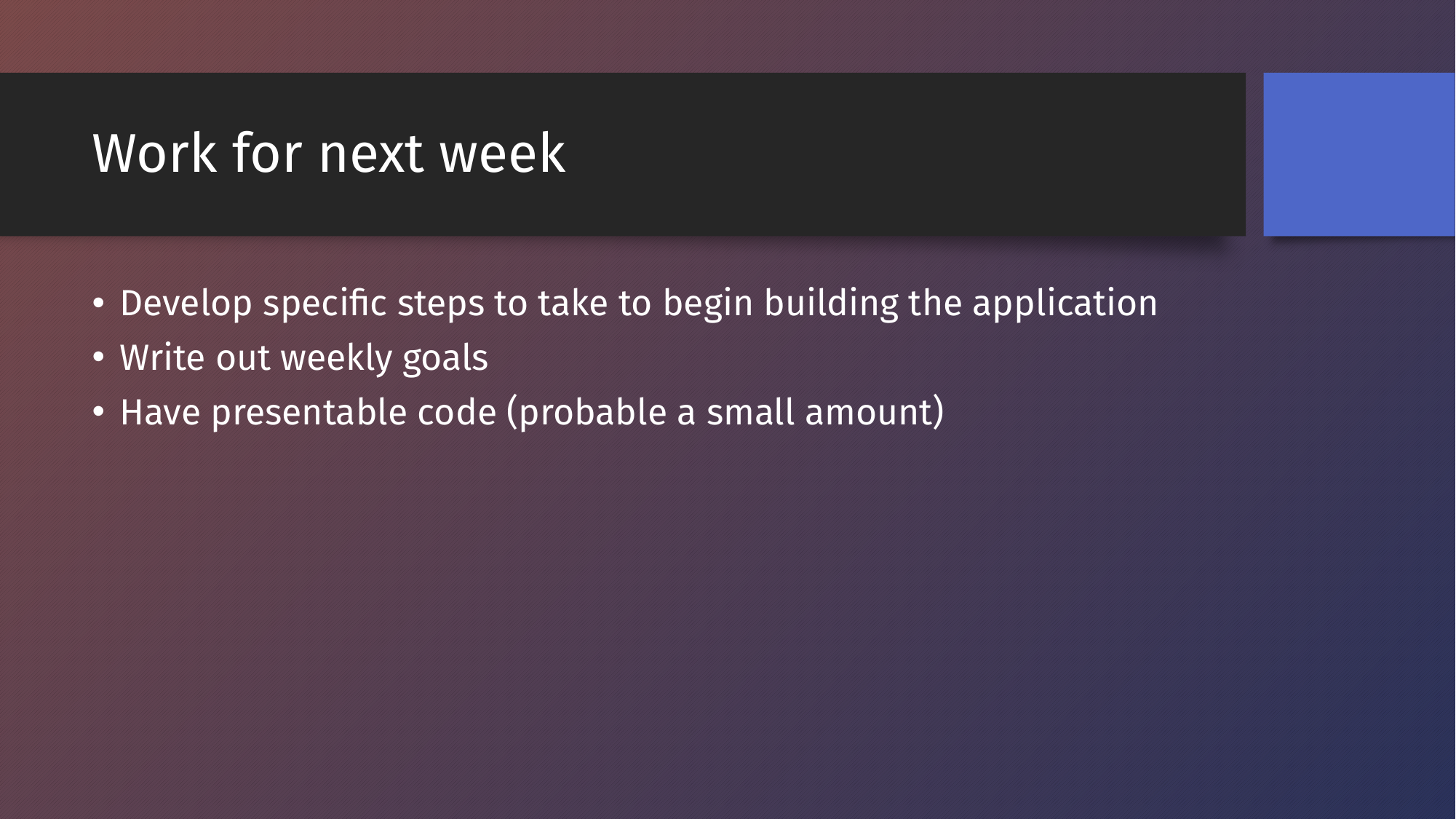

# Work for next week
Develop specific steps to take to begin building the application
Write out weekly goals
Have presentable code (probable a small amount)